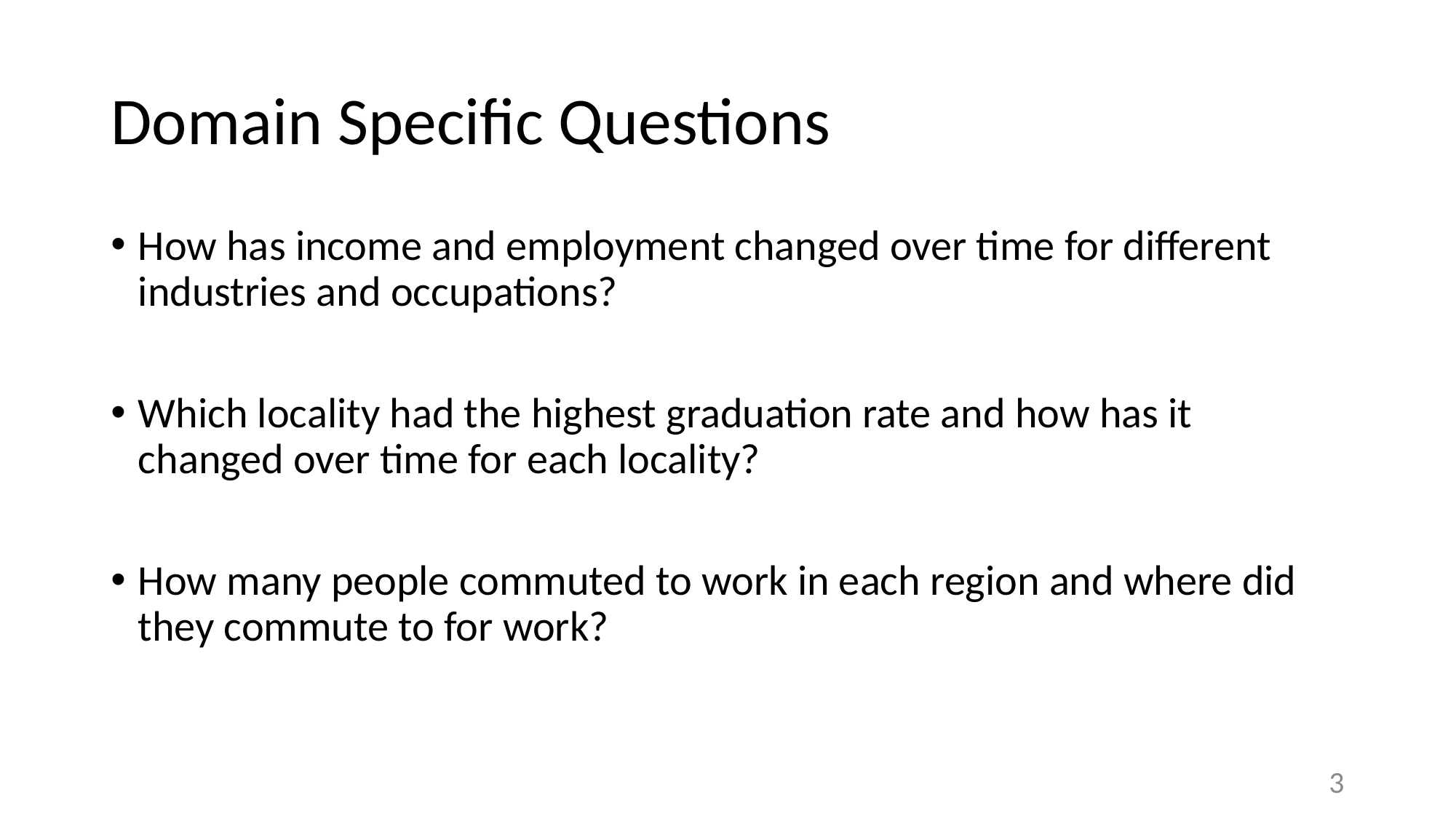

# Domain Specific Questions
How has income and employment changed over time for different industries and occupations?

Which locality had the highest graduation rate and how has it changed over time for each locality?

How many people commuted to work in each region and where did they commute to for work?

3